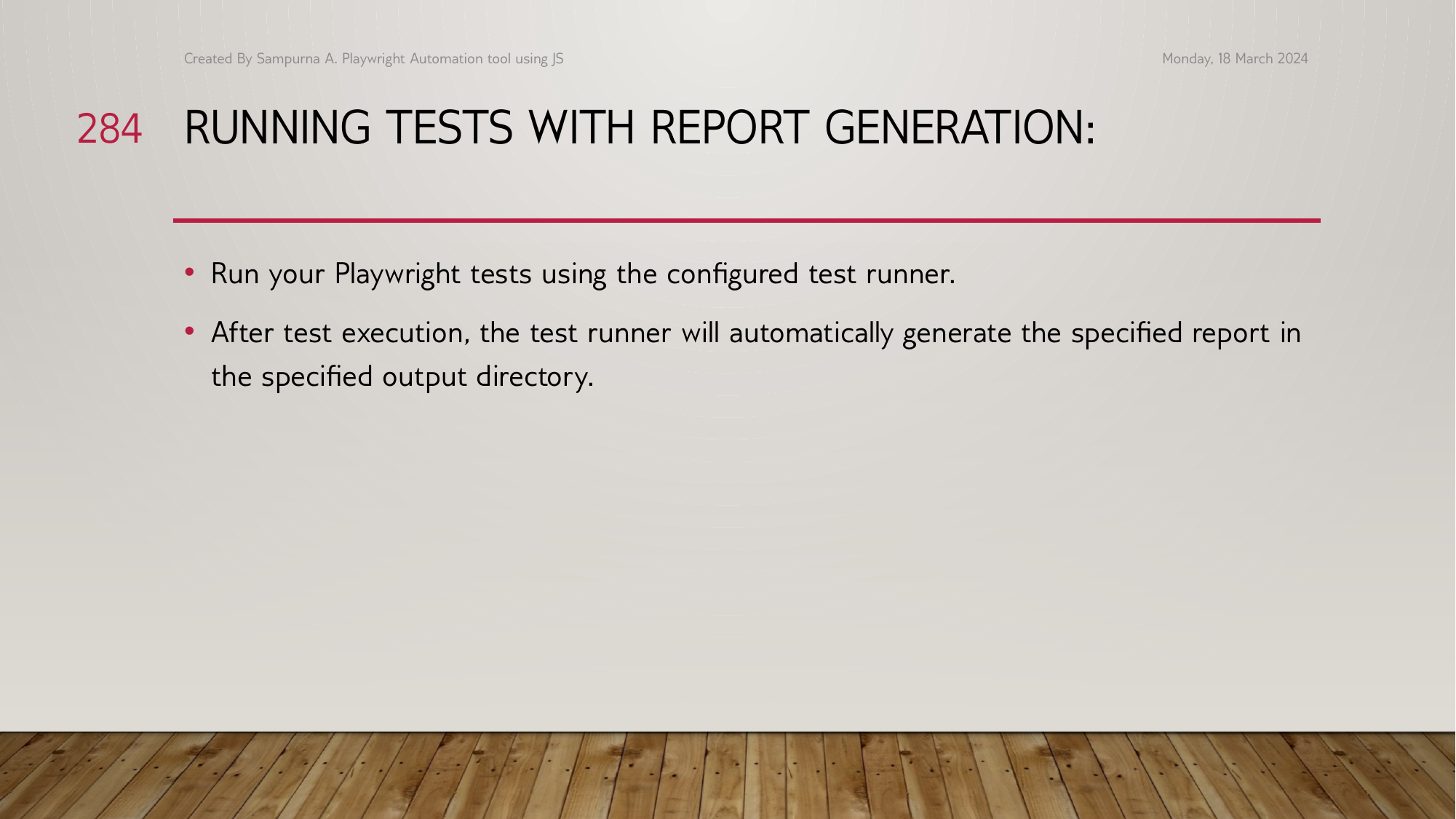

Created By Sampurna A. Playwright Automation tool using JS
Monday, 18 March 2024
284
# Running Tests with Report Generation:
Run your Playwright tests using the configured test runner.
After test execution, the test runner will automatically generate the specified report in the specified output directory.